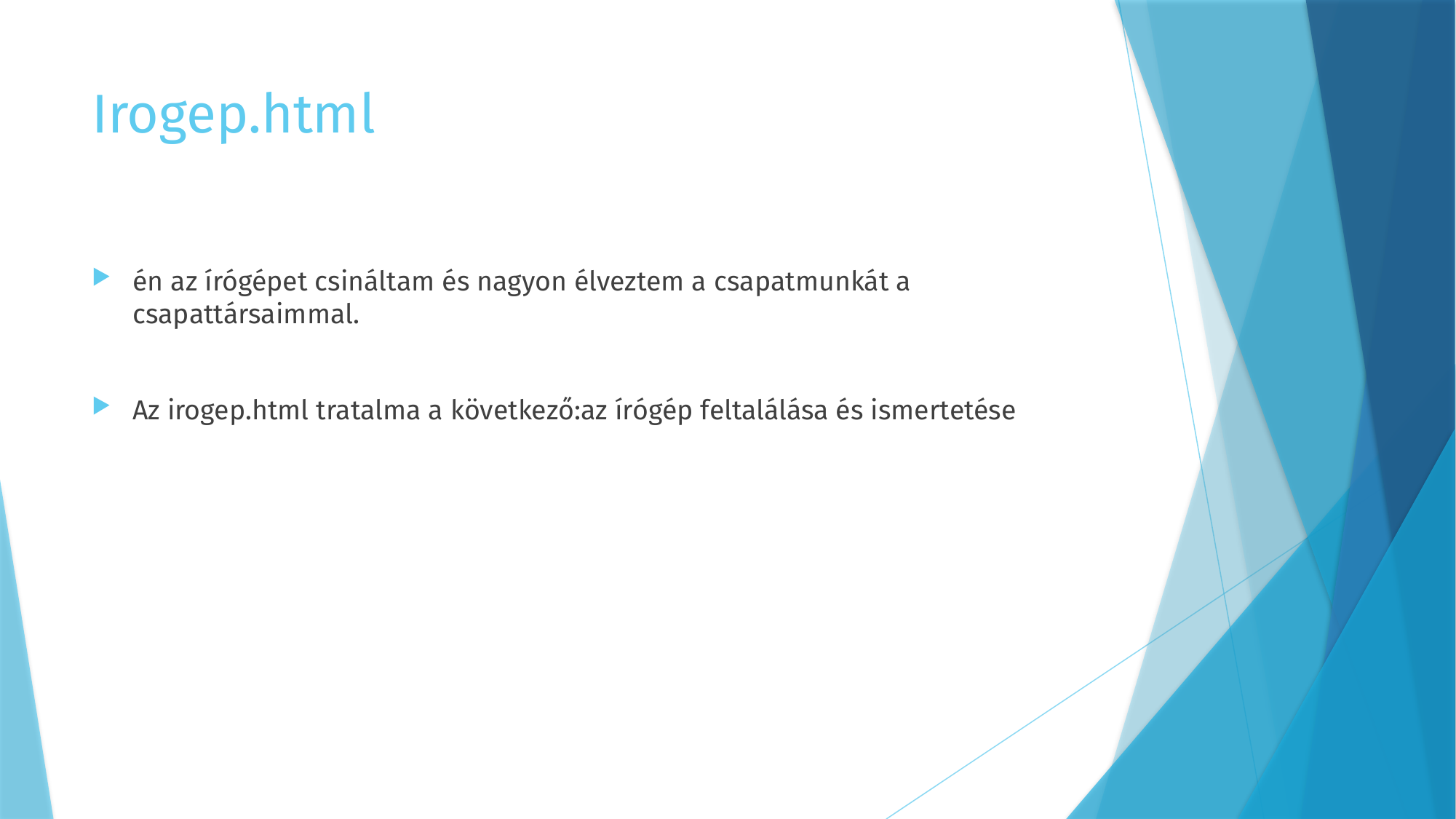

# Irogep.html
én az írógépet csináltam és nagyon élveztem a csapatmunkát a csapattársaimmal.

Az irogep.html tratalma a következő:az írógép feltalálása és ismertetése